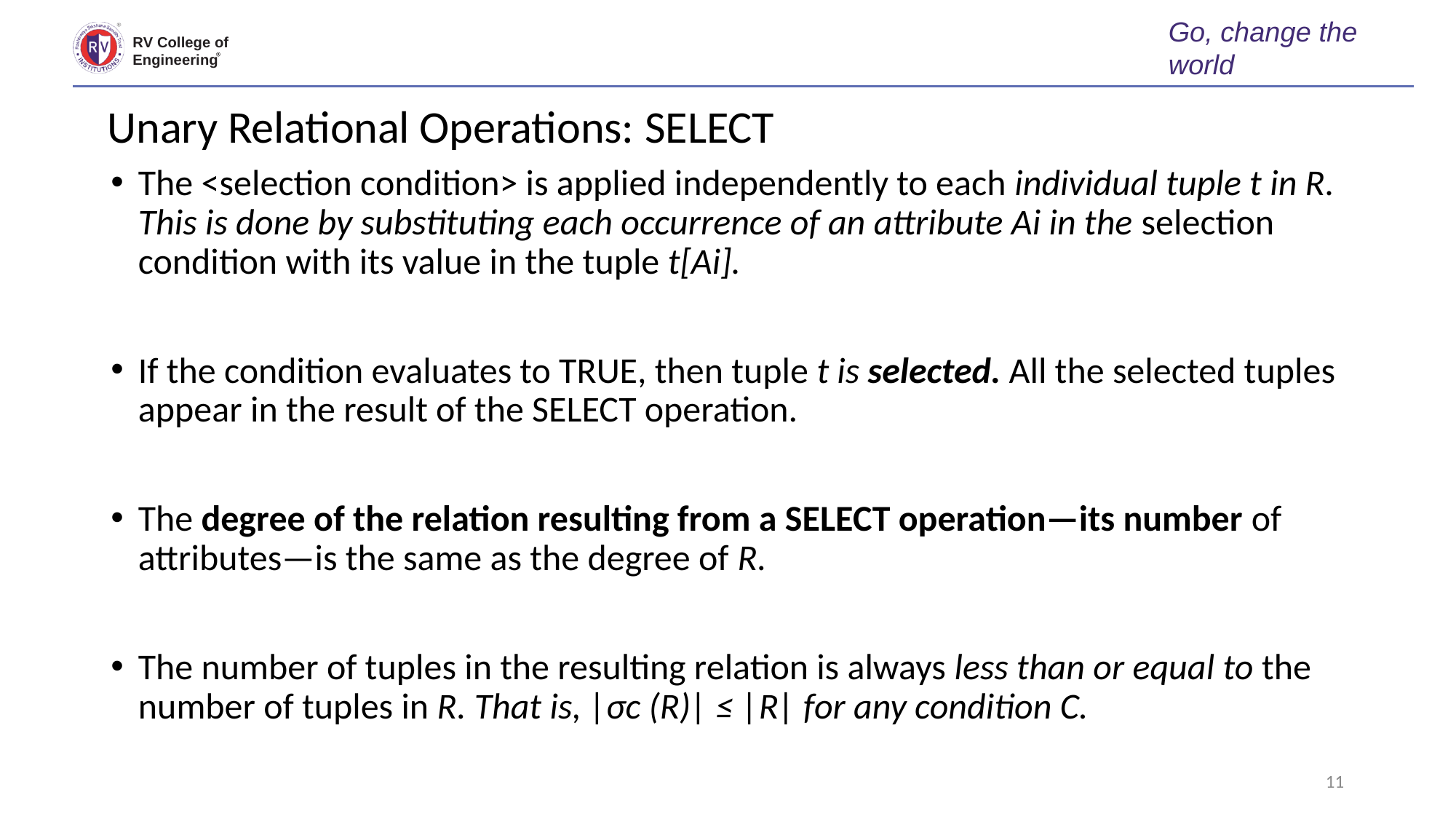

Go, change the world

RV College of
Engineering

# Unary Relational Operations: SELECT
The <selection condition> is applied independently to each individual tuple t in R. This is done by substituting each occurrence of an attribute Ai in the selection condition with its value in the tuple t[Ai].

If the condition evaluates to TRUE, then tuple t is selected. All the selected tuples appear in the result of the SELECT operation.

The degree of the relation resulting from a SELECT operation—its number of attributes—is the same as the degree of R.

The number of tuples in the resulting relation is always less than or equal to the number of tuples in R. That is, |σc (R)| ≤ |R| for any condition C.

11